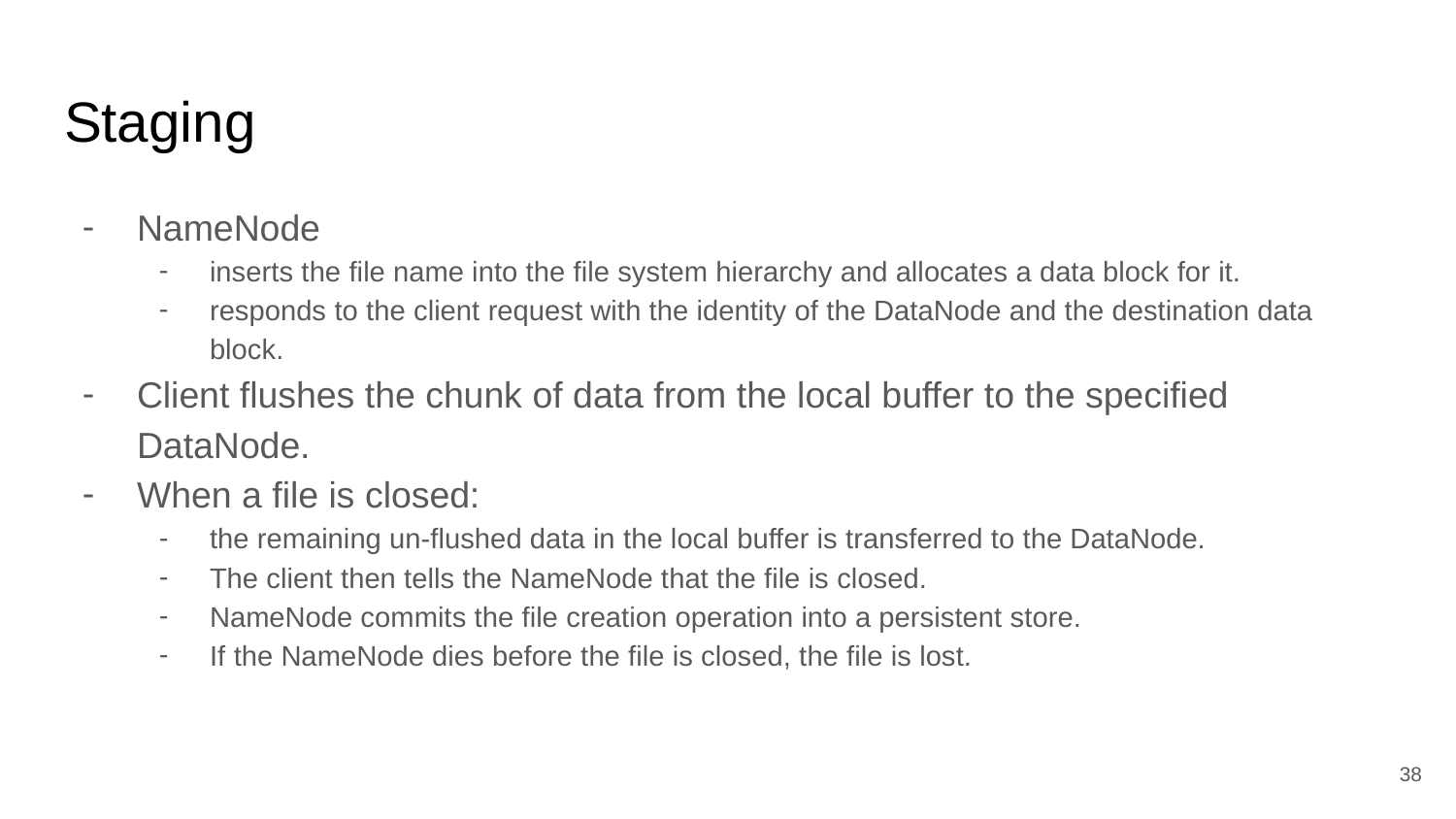

# Staging
NameNode
inserts the file name into the file system hierarchy and allocates a data block for it.
responds to the client request with the identity of the DataNode and the destination data block.
Client flushes the chunk of data from the local buffer to the specified DataNode.
When a file is closed:
the remaining un-flushed data in the local buffer is transferred to the DataNode.
The client then tells the NameNode that the file is closed.
NameNode commits the file creation operation into a persistent store.
If the NameNode dies before the file is closed, the file is lost.

38